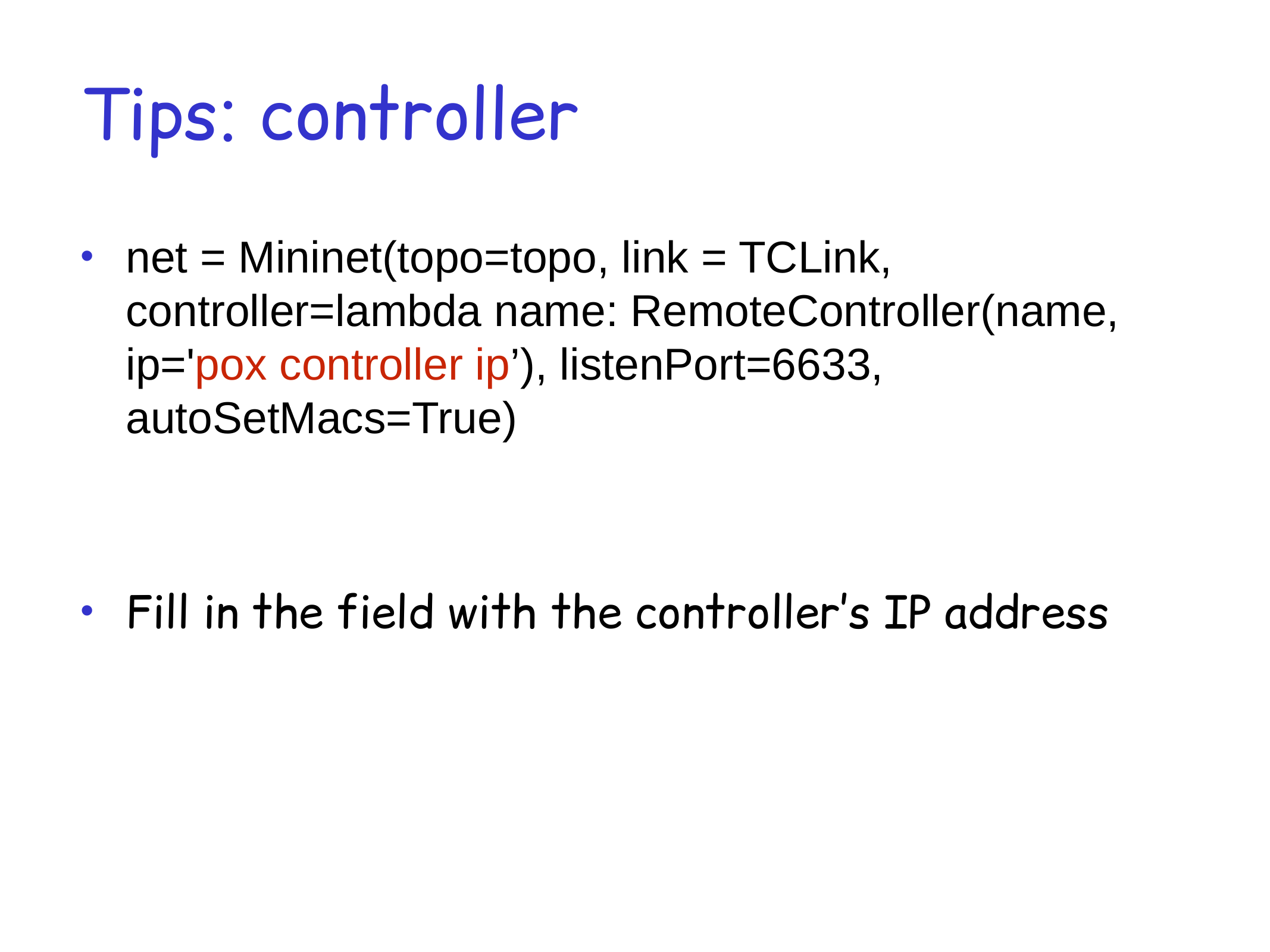

# Tips: controller
net = Mininet(topo=topo, link = TCLink, controller=lambda name: RemoteController(name, ip='pox controller ip’), listenPort=6633, autoSetMacs=True)

Fill in the field with the controller’s IP address